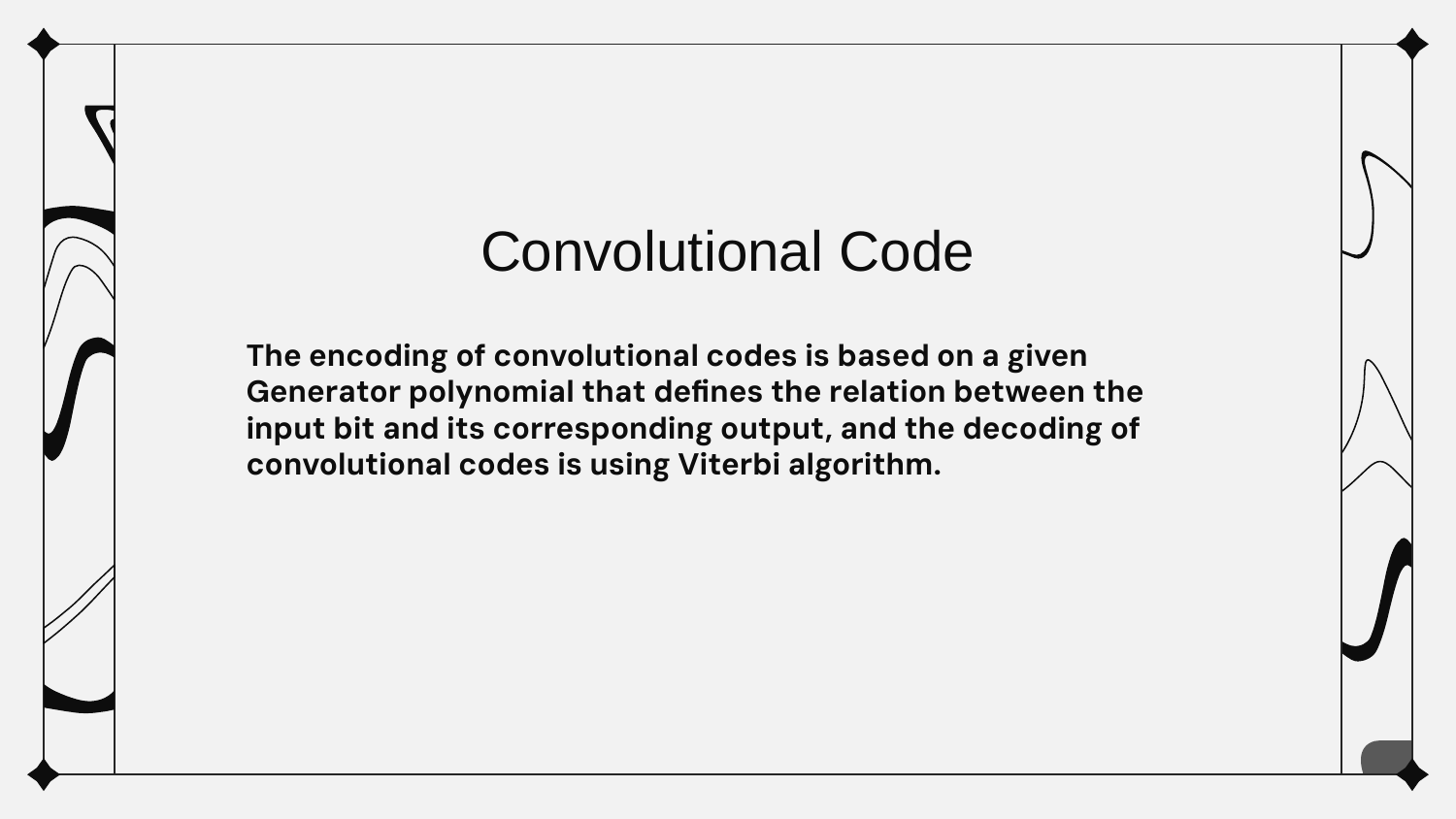

# Convolutional Code
The encoding of convolutional codes is based on a given Generator polynomial that defines the relation between the input bit and its corresponding output, and the decoding of convolutional codes is using Viterbi algorithm.